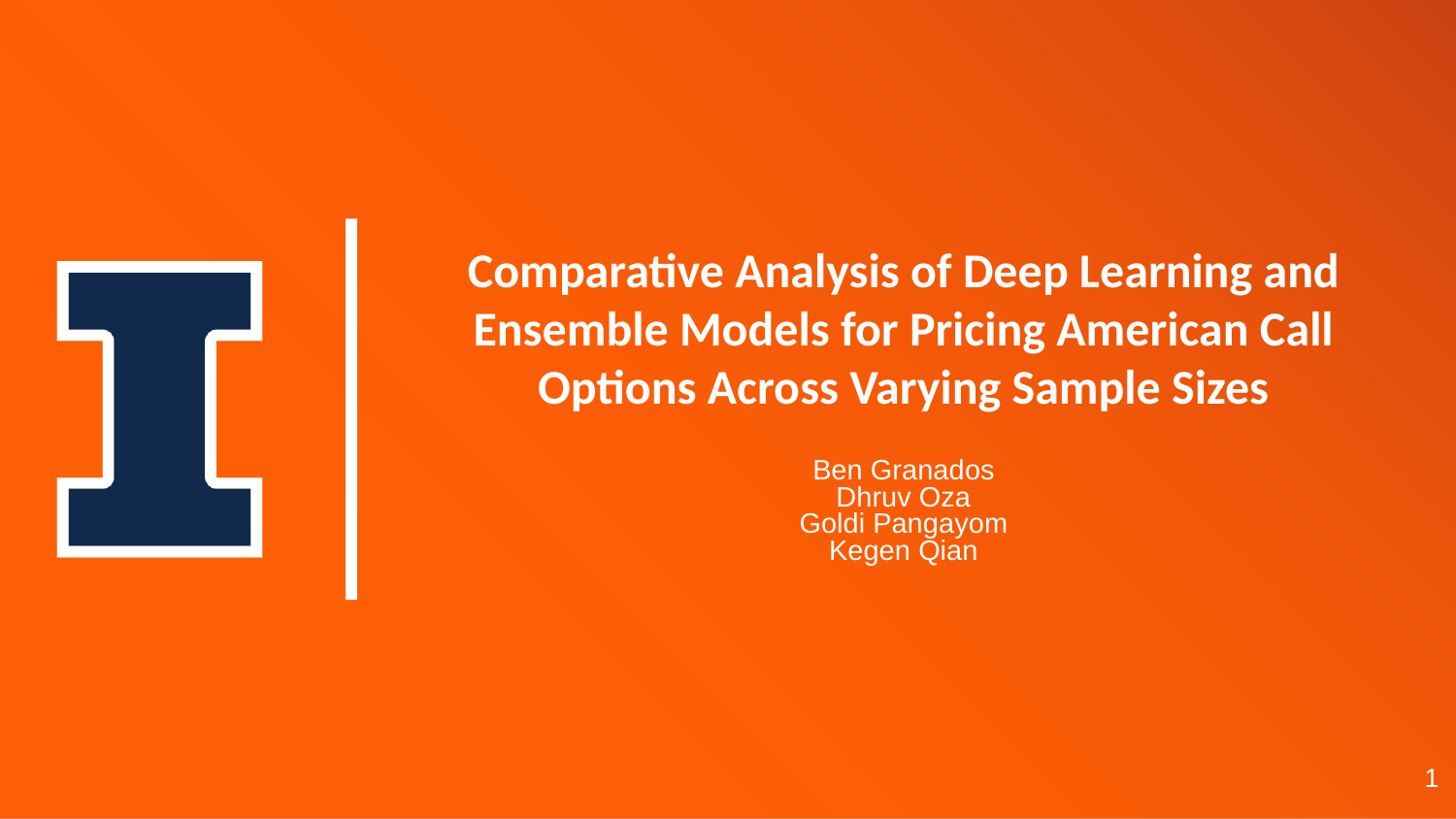

# Comparative Analysis of Deep Learning and Ensemble Models for Pricing American Call Options Across Varying Sample Sizes
Ben Granados
Dhruv Oza
Goldi Pangayom
Kegen Qian
1